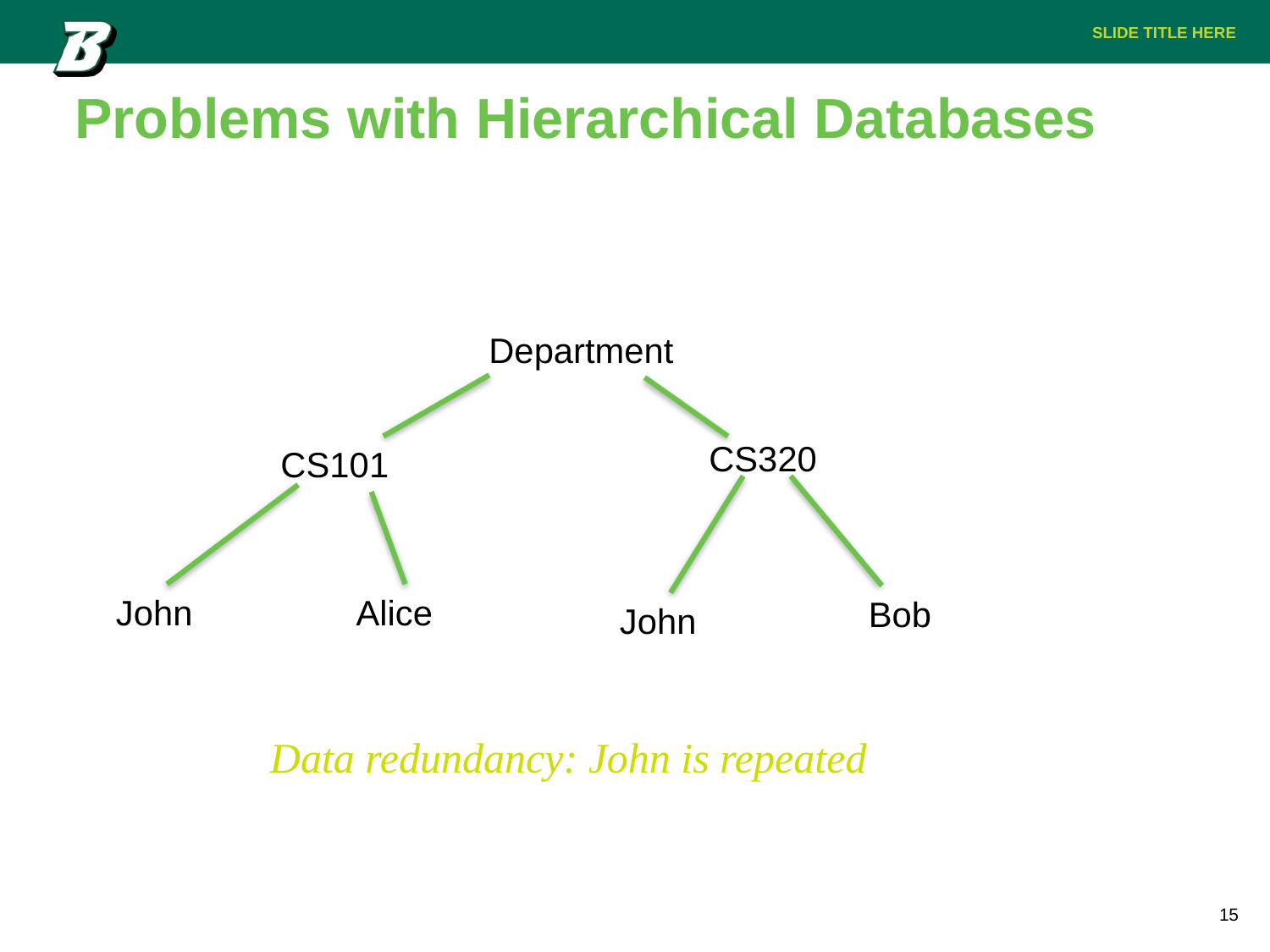

# Problems with Hierarchical Databases

Department
CS320
CS101
John
Alice
Bob
John
Data redundancy: John is repeated